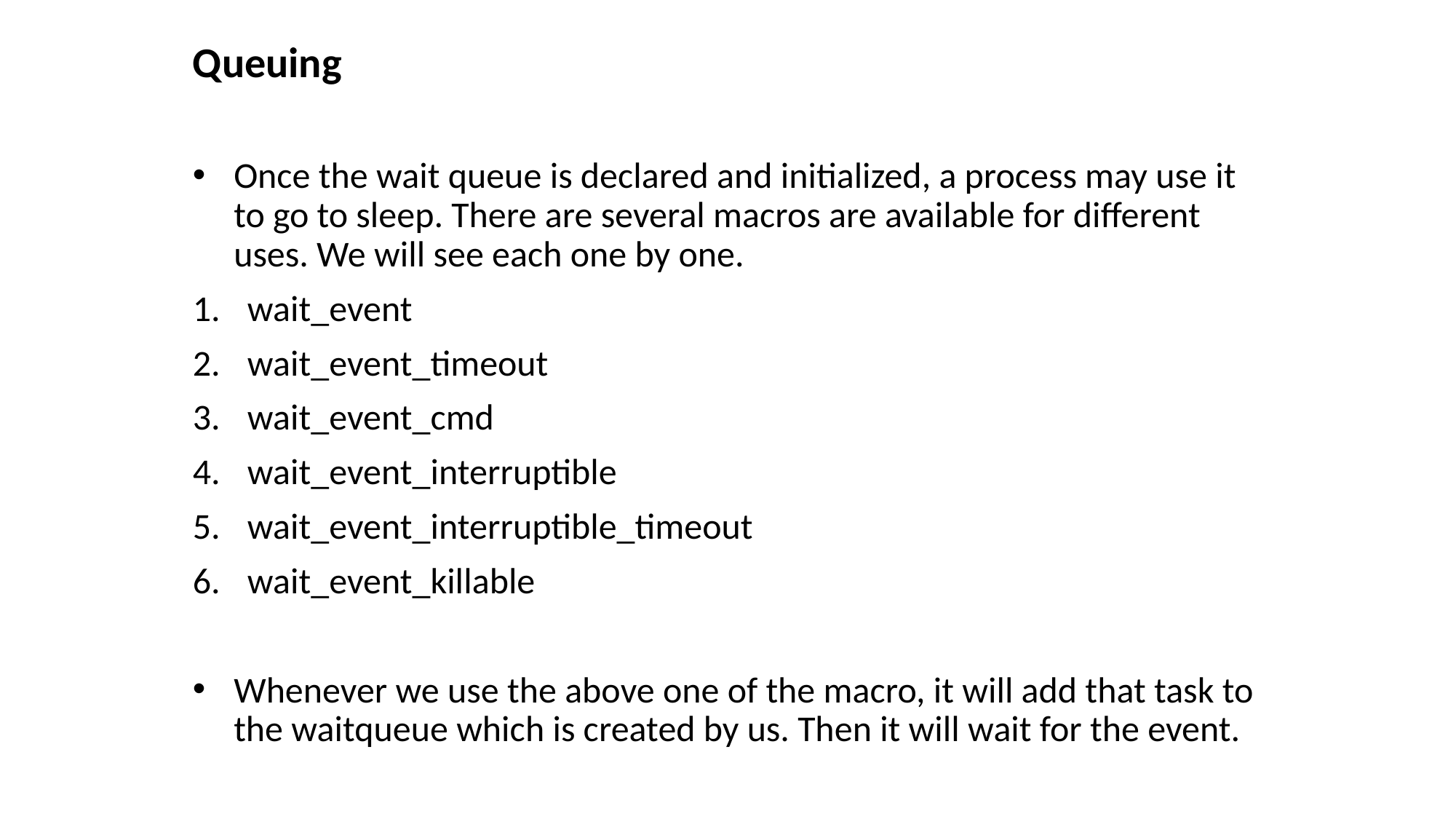

Queuing

Once the wait queue is declared and initialized, a process may use it to go to sleep. There are several macros are available for different uses. We will see each one by one.
wait_event
wait_event_timeout
wait_event_cmd
wait_event_interruptible
wait_event_interruptible_timeout
wait_event_killable

Whenever we use the above one of the macro, it will add that task to the waitqueue which is created by us. Then it will wait for the event.